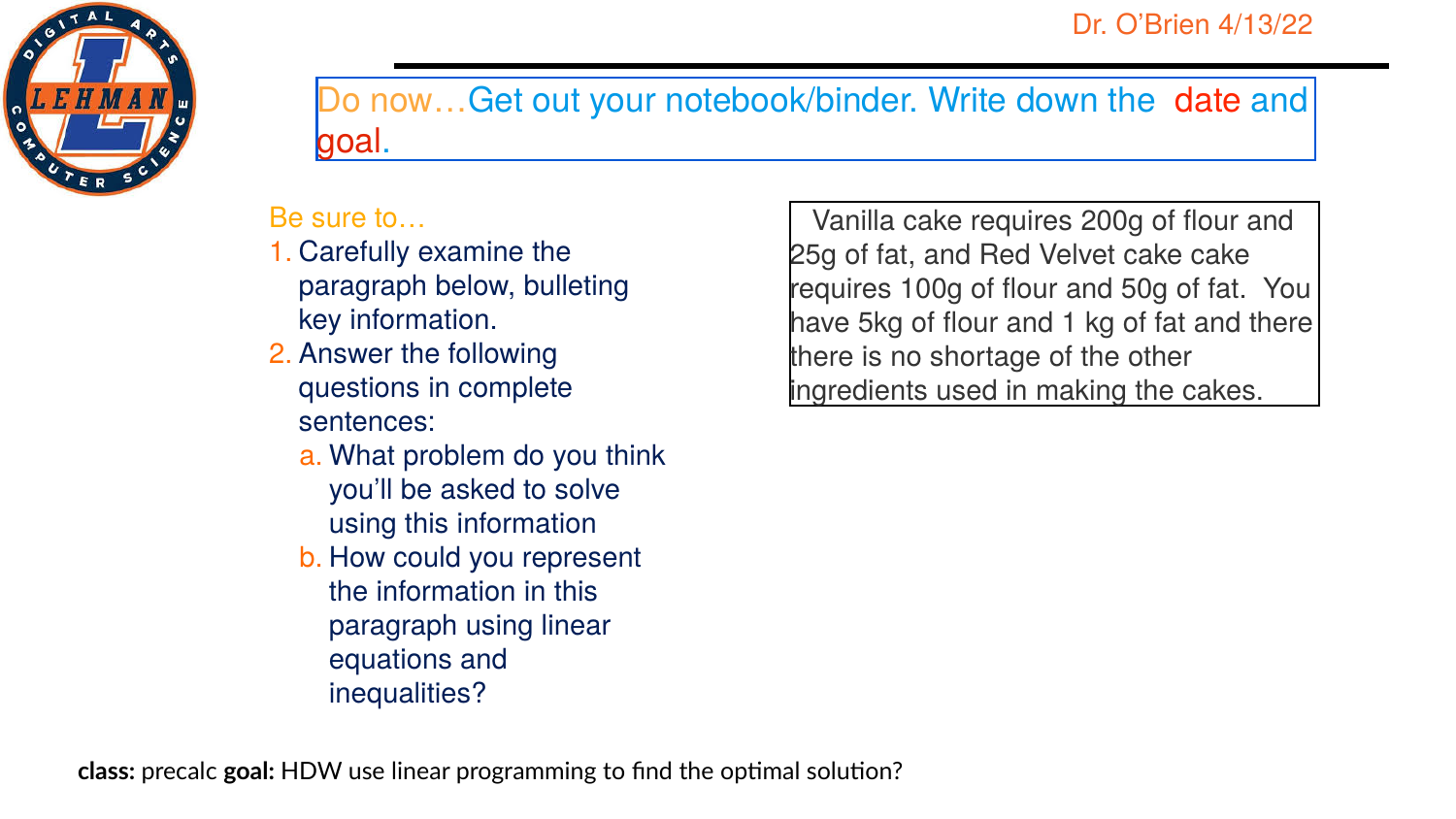

Do now…Get out your notebook/binder. Write down the  date and goal.
Be sure to…
Carefully examine the paragraph below, bulleting key information.
Answer the following questions in complete sentences:
What problem do you think you’ll be asked to solve using this information
How could you represent the information in this paragraph using linear equations and inequalities?
Vanilla cake requires 200g of flour and 25g of fat, and Red Velvet cake cake requires 100g of flour and 50g of fat.  You have 5kg of flour and 1 kg of fat and there there is no shortage of the other ingredients used in making the cakes.